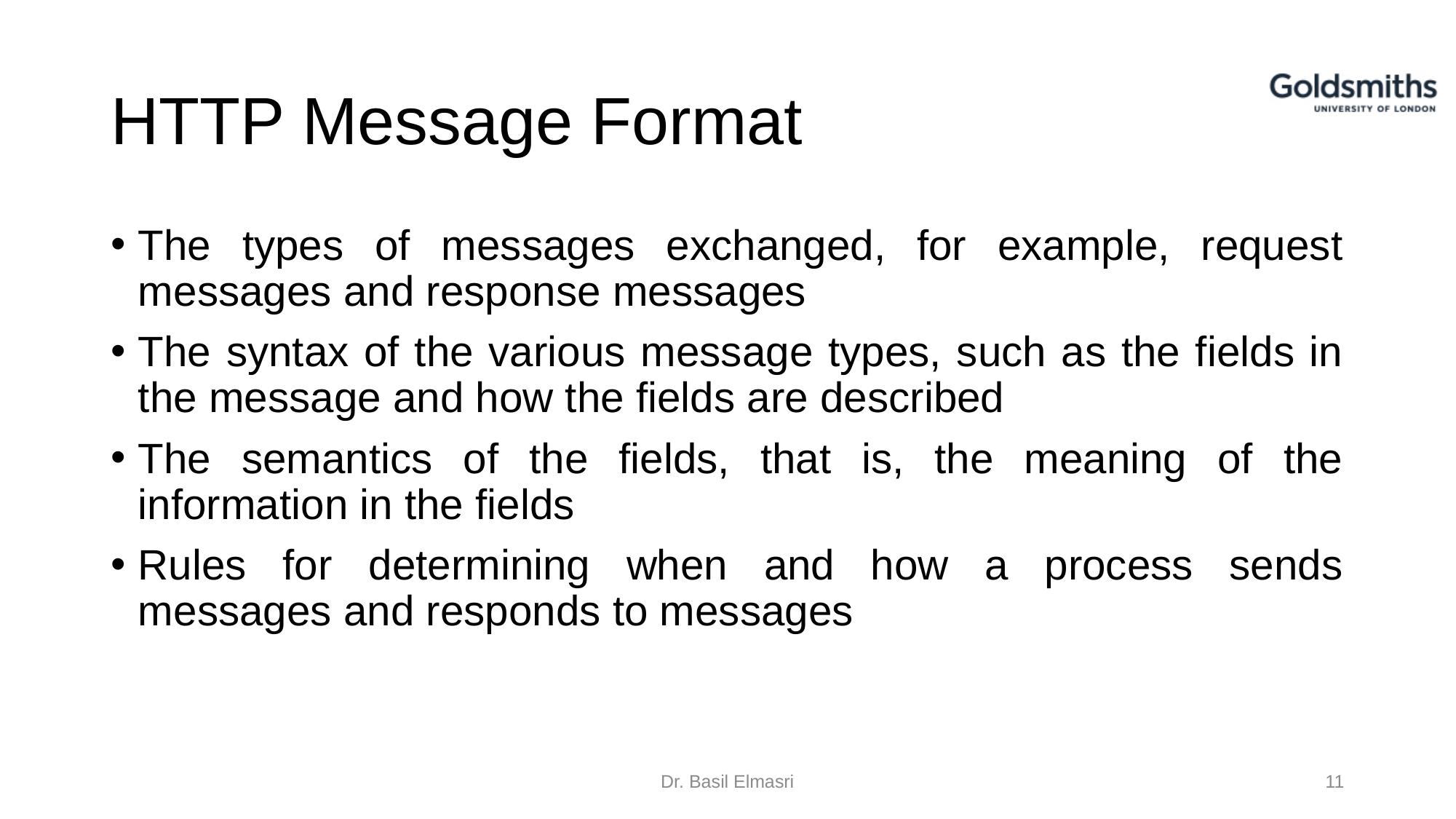

# HTTP Message Format
The types of messages exchanged, for example, request messages and response messages
The syntax of the various message types, such as the fields in the message and how the fields are described
The semantics of the fields, that is, the meaning of the information in the fields
Rules for determining when and how a process sends messages and responds to messages
Dr. Basil Elmasri
11